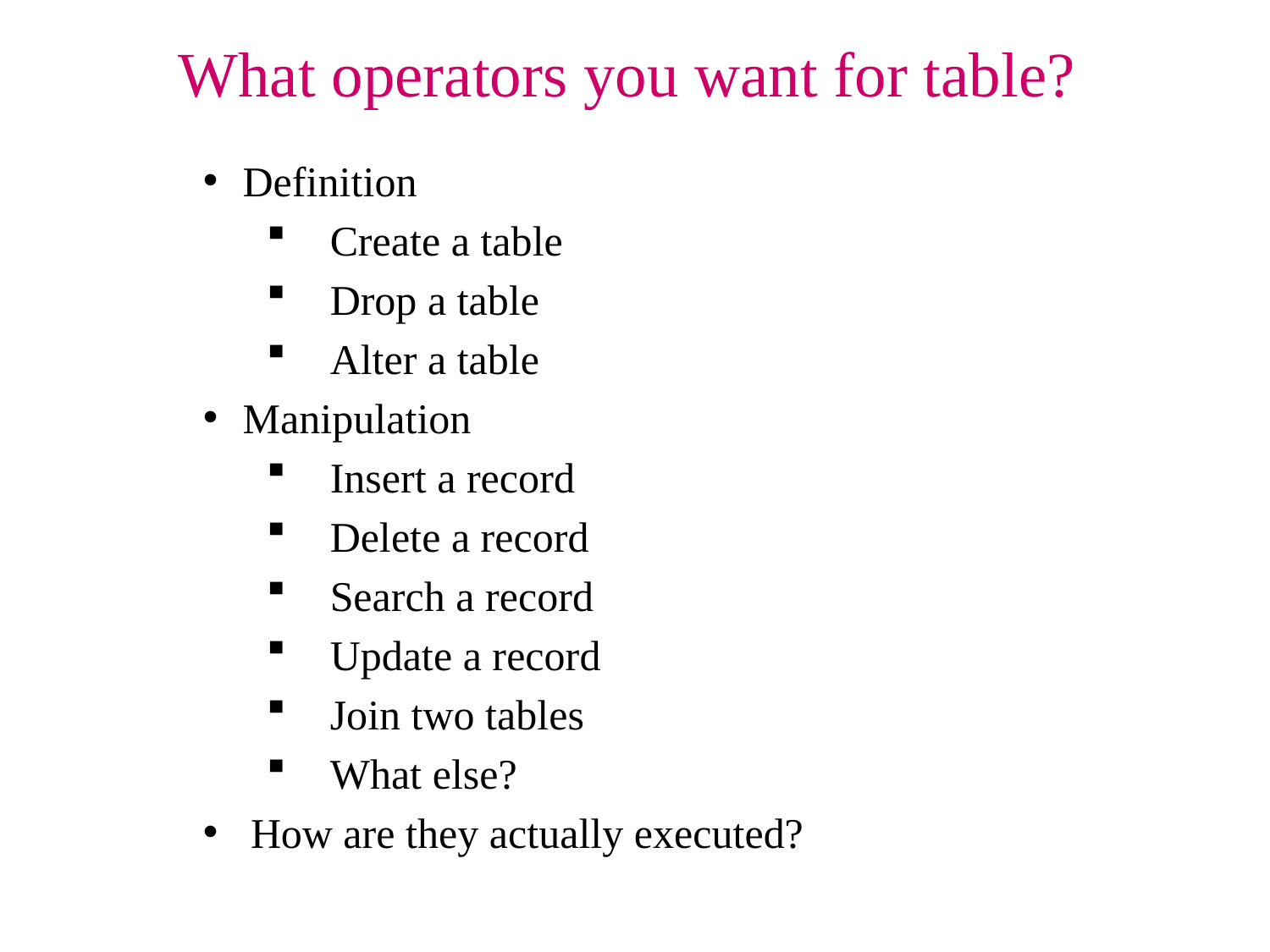

What operators you want for table?
Definition
Create a table
Drop a table
Alter a table
Manipulation
Insert a record
Delete a record
Search a record
Update a record
Join two tables
What else?
How are they actually executed?